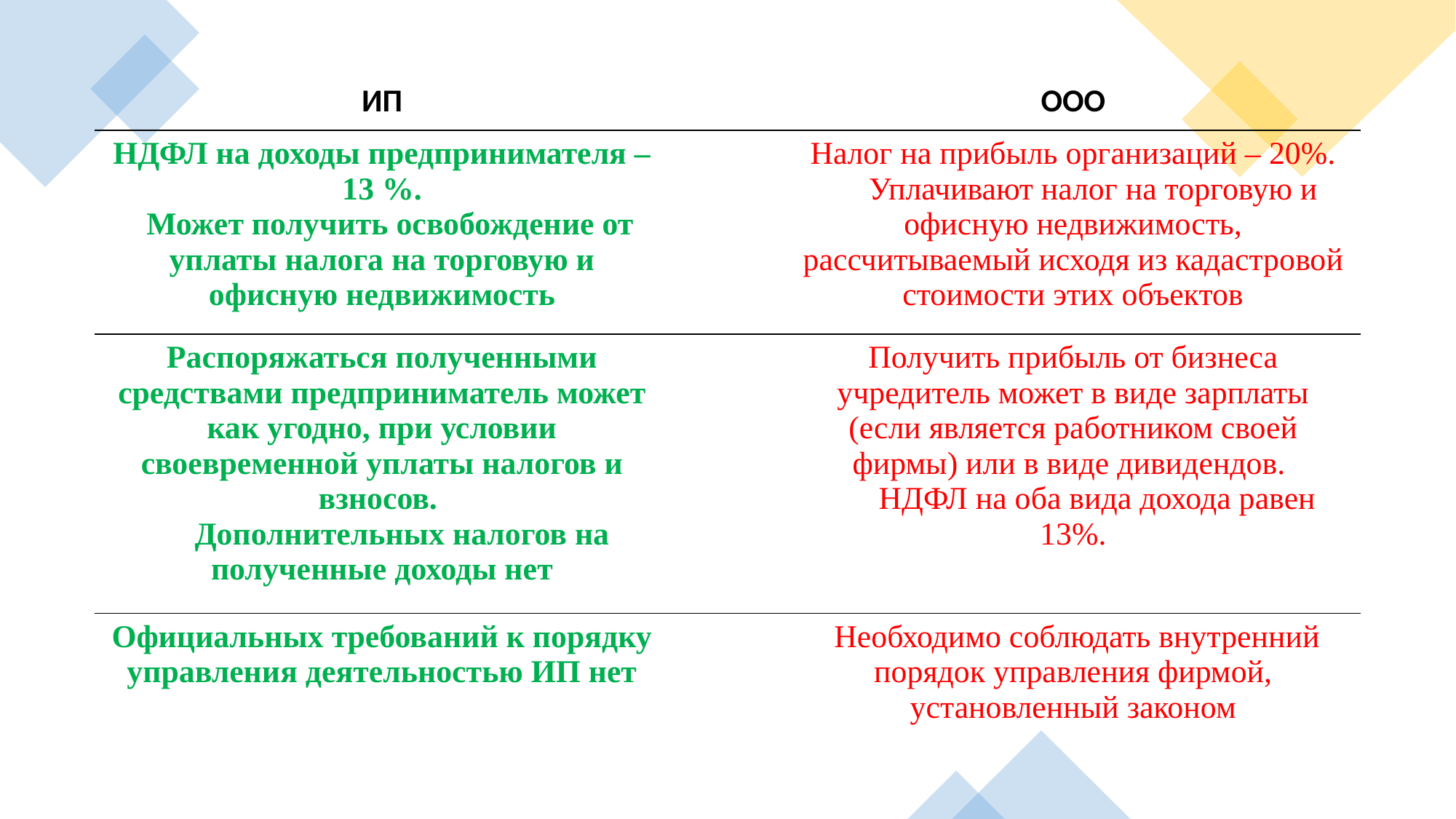

| ИП |  | ООО |
| --- | --- | --- |
| НДФЛ на доходы предпринимателя – 13 %. Может получить освобождение от уплаты налога на торговую и офисную недвижимость |  | Налог на прибыль организаций – 20%. Уплачивают налог на торговую и офисную недвижимость, рассчитываемый исходя из кадастровой стоимости этих объектов |
| Распоряжаться полученными средствами предприниматель может как угодно, при условии своевременной уплаты налогов и взносов. Дополнительных налогов на полученные доходы нет |  | Получить прибыль от бизнеса учредитель может в виде зарплаты (если является работником своей фирмы) или в виде дивидендов. НДФЛ на оба вида дохода равен 13%. |
| Официальных требований к порядку управления деятельностью ИП нет |  | Необходимо соблюдать внутренний порядок управления фирмой, установленный законом |